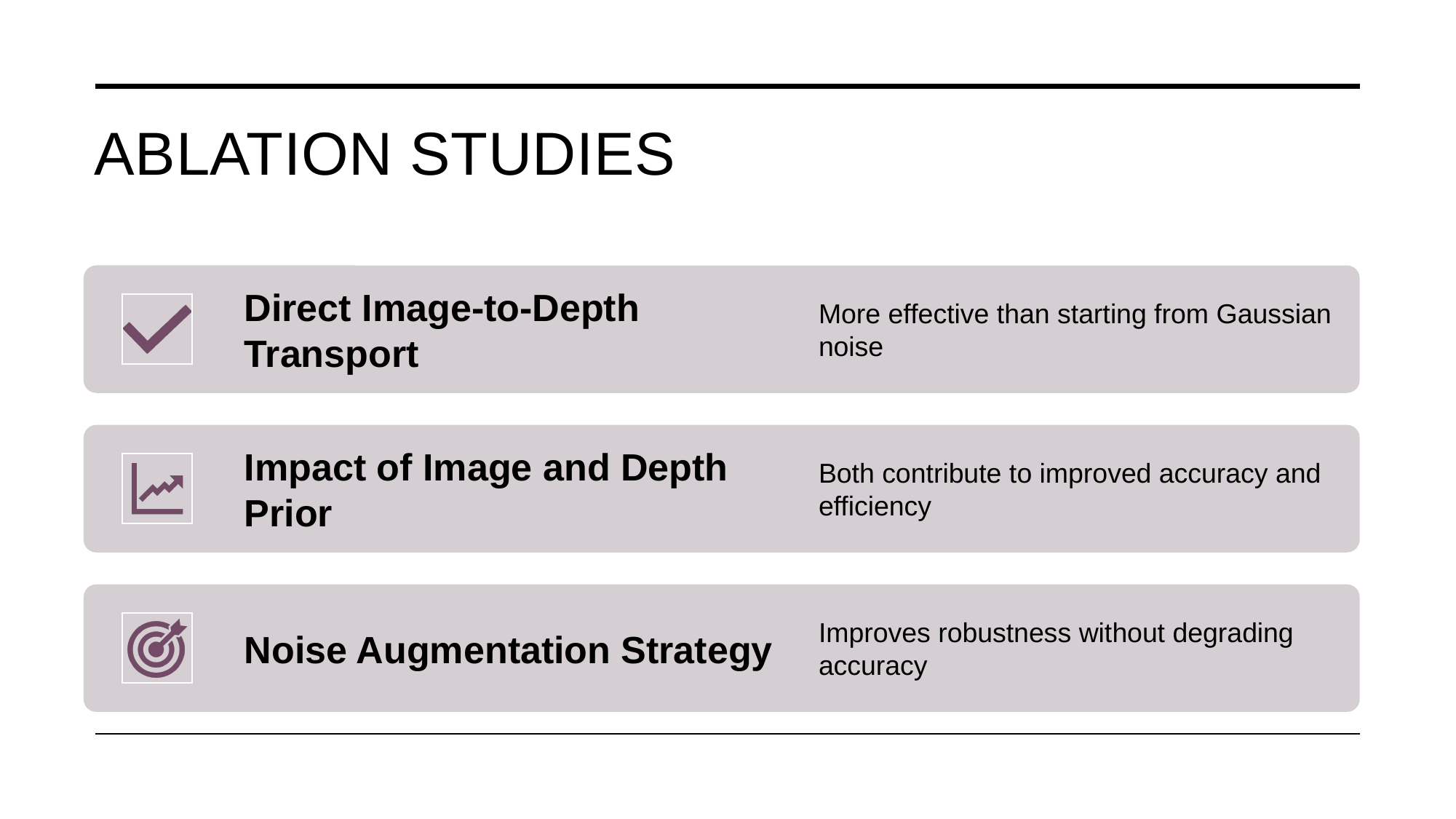

# Ablation Studies

Direct Image-to-Depth Transport
More effective than starting from Gaussian noise
Impact of Image and Depth Prior
Both contribute to improved accuracy and efficiency
Noise Augmentation Strategy
Improves robustness without degrading accuracy